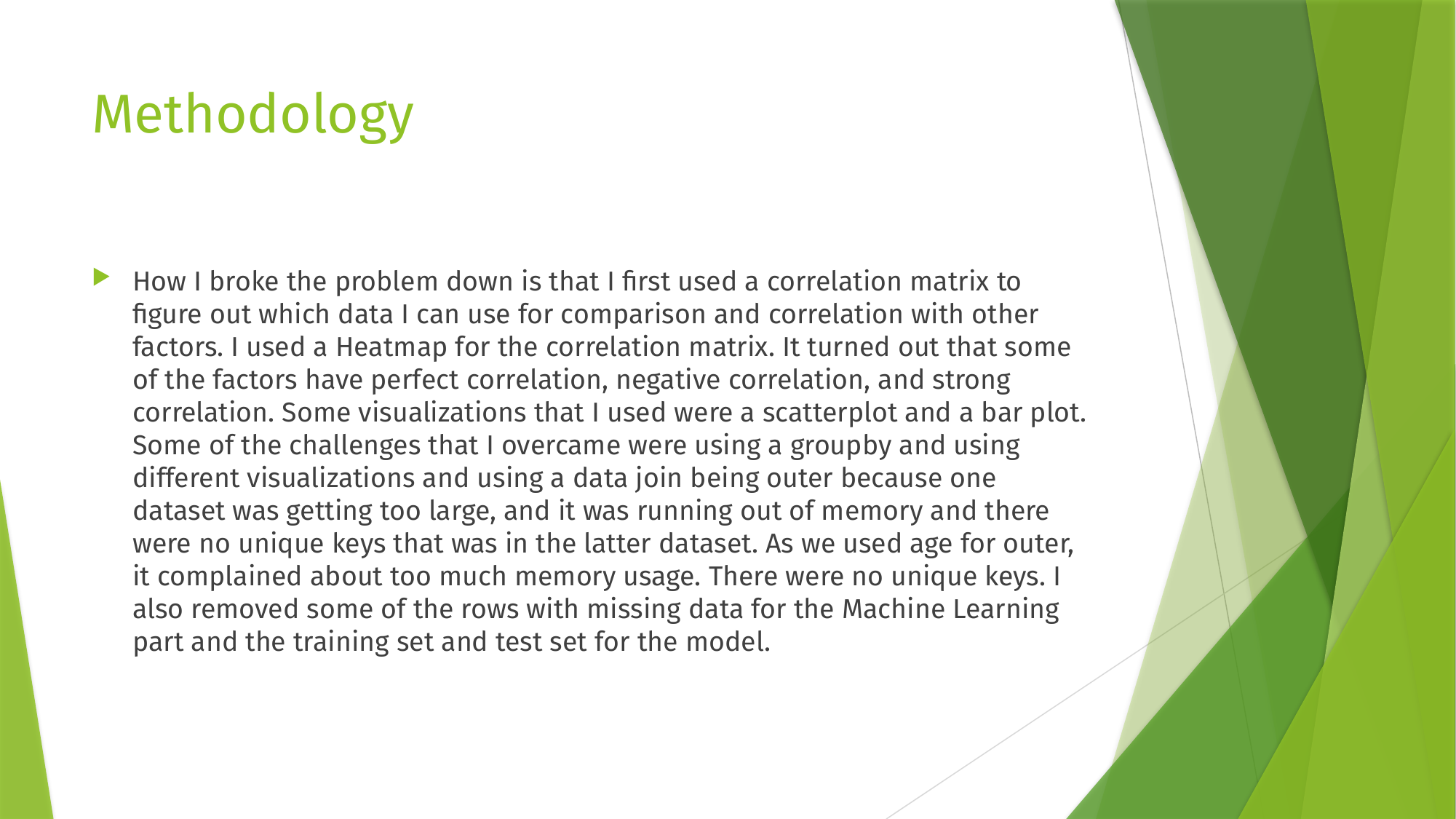

# Methodology
How I broke the problem down is that I first used a correlation matrix to figure out which data I can use for comparison and correlation with other factors. I used a Heatmap for the correlation matrix. It turned out that some of the factors have perfect correlation, negative correlation, and strong correlation. Some visualizations that I used were a scatterplot and a bar plot. Some of the challenges that I overcame were using a groupby and using different visualizations and using a data join being outer because one dataset was getting too large, and it was running out of memory and there were no unique keys that was in the latter dataset. As we used age for outer, it complained about too much memory usage. There were no unique keys. I also removed some of the rows with missing data for the Machine Learning part and the training set and test set for the model.